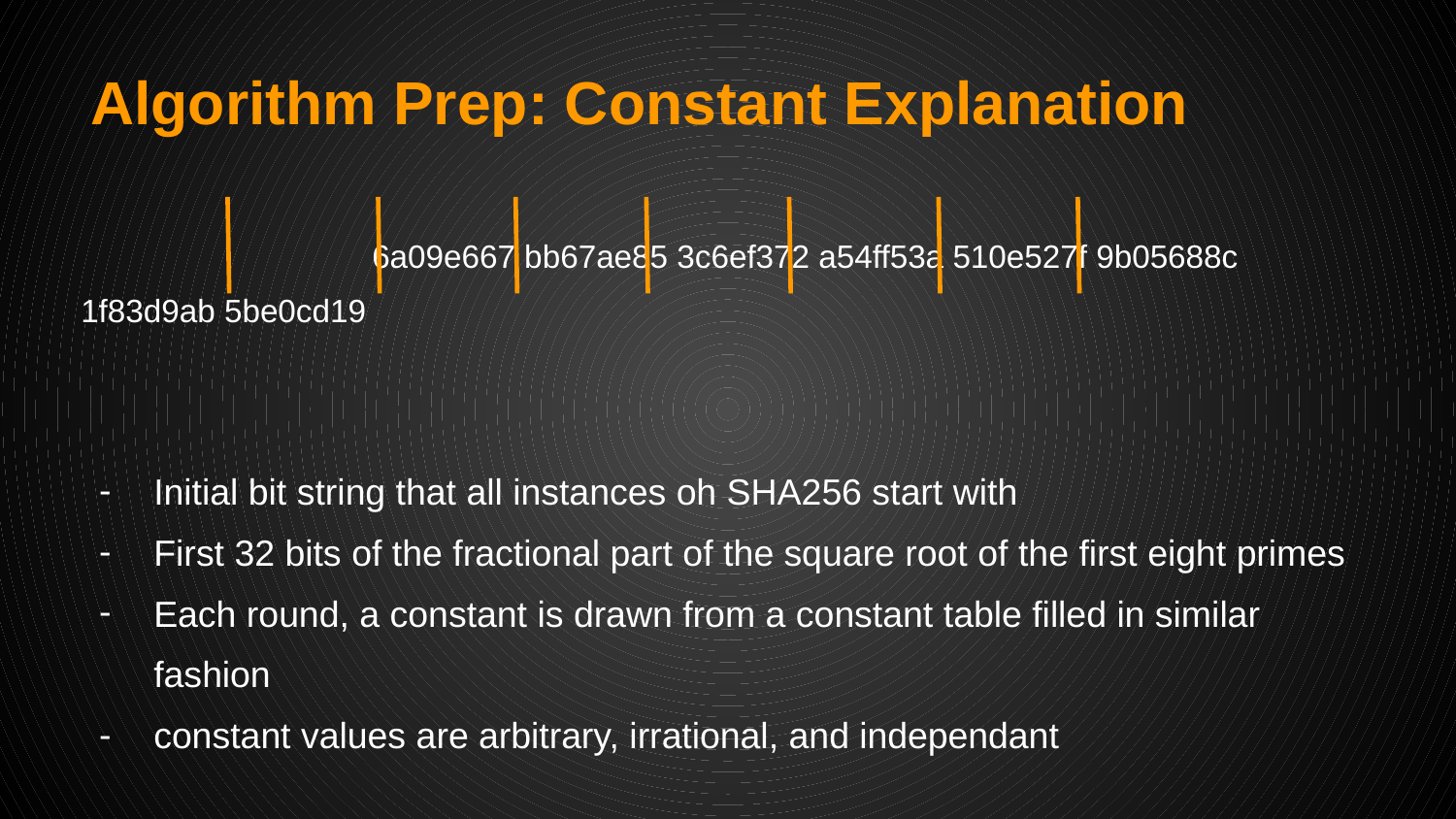

# Algorithm Prep: Constant Explanation
		6a09e667 bb67ae85 3c6ef372 a54ff53a 510e527f 9b05688c 1f83d9ab 5be0cd19

Initial bit string that all instances oh SHA256 start with
First 32 bits of the fractional part of the square root of the first eight primes
Each round, a constant is drawn from a constant table filled in similar fashion
constant values are arbitrary, irrational, and independant